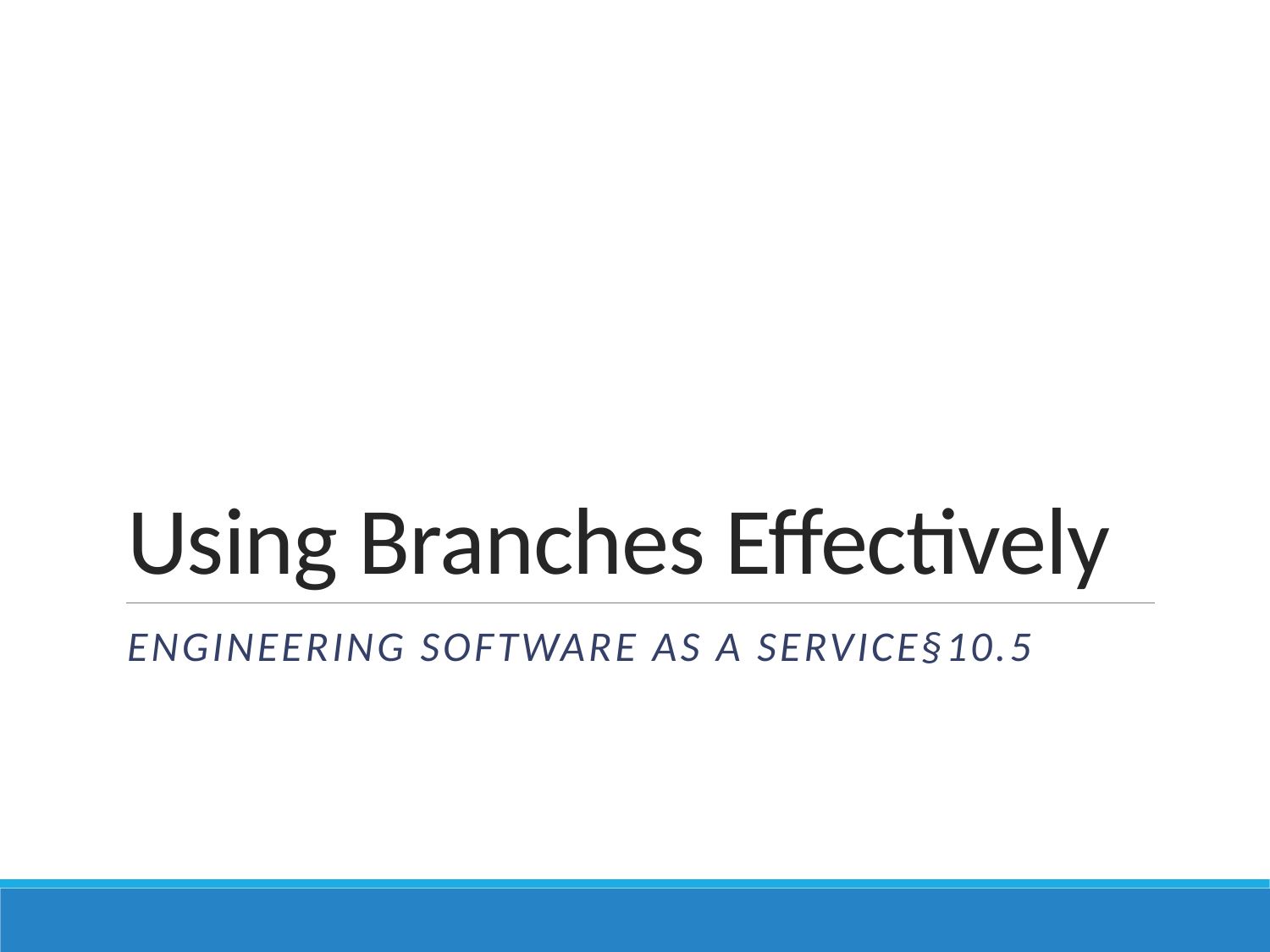

# Using Branches Effectively
Engineering Software as a Service§10.5